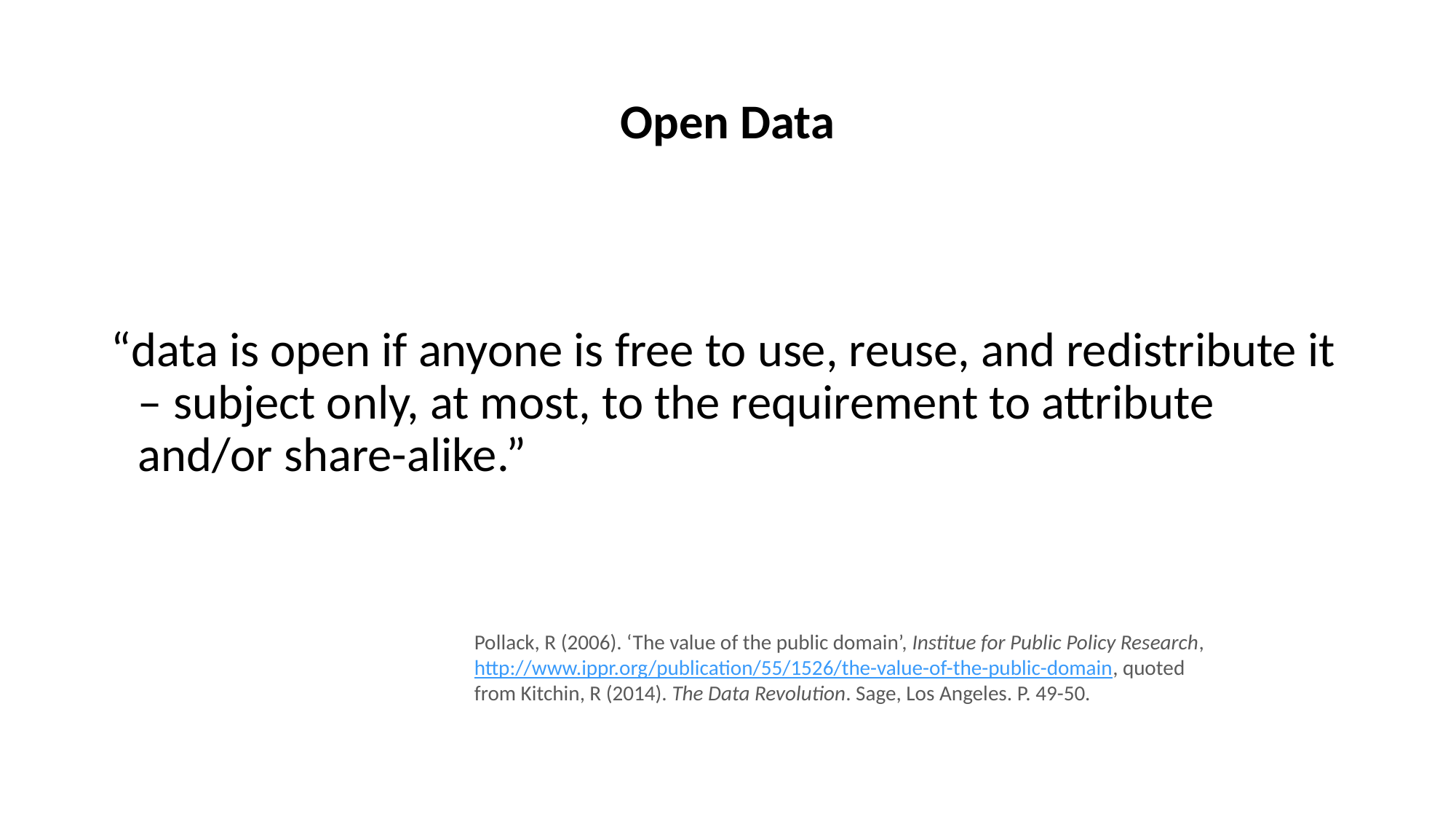

# Open Data
“data is open if anyone is free to use, reuse, and redistribute it – subject only, at most, to the requirement to attribute and/or share-alike.”
Pollack, R (2006). ‘The value of the public domain’, Institue for Public Policy Research, http://www.ippr.org/publication/55/1526/the-value-of-the-public-domain, quoted from Kitchin, R (2014). The Data Revolution. Sage, Los Angeles. P. 49-50.